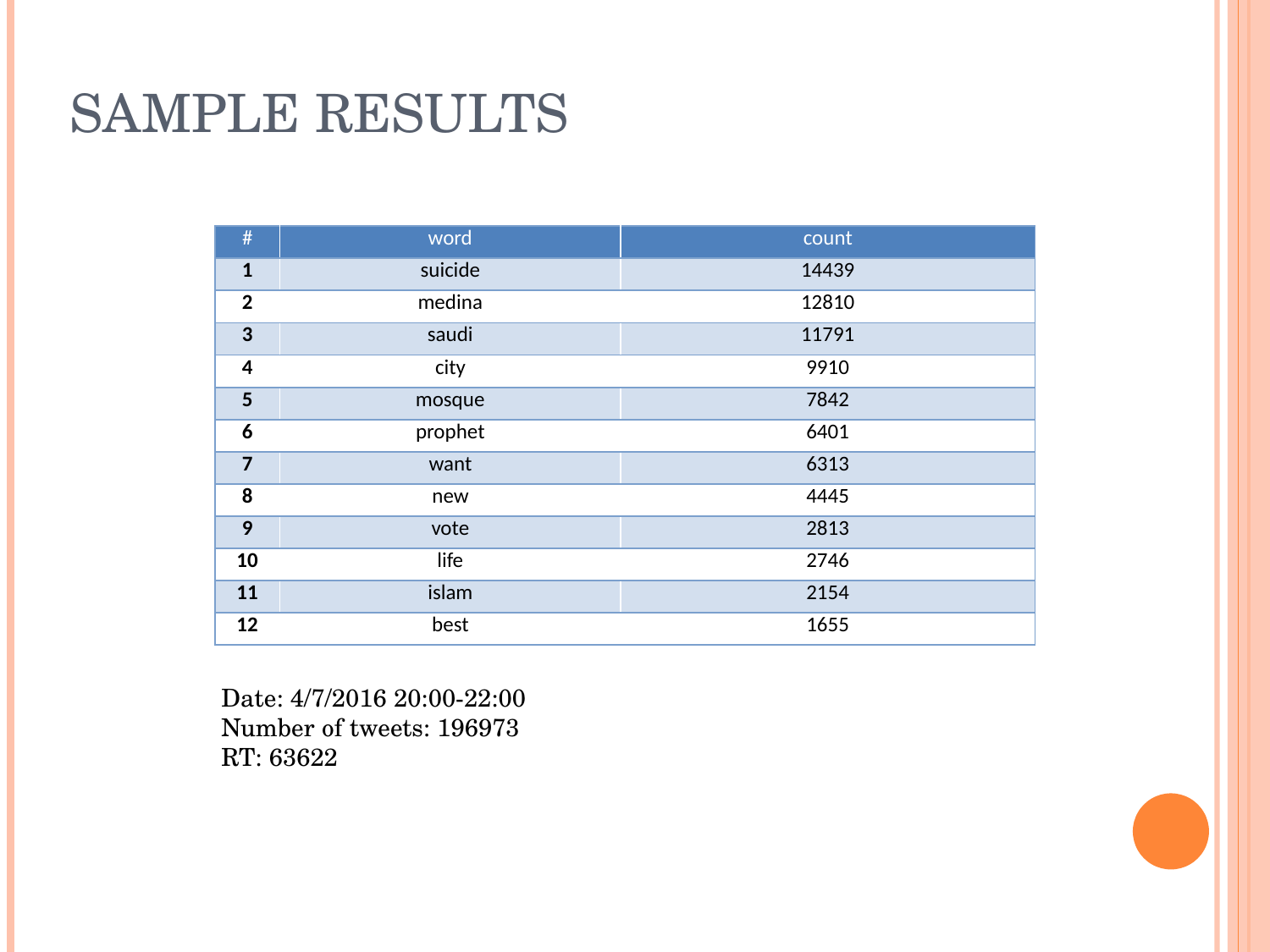

# Sample Results
| # | word | count |
| --- | --- | --- |
| 1 | suicide | 14439 |
| 2 | medina | 12810 |
| 3 | saudi | 11791 |
| 4 | city | 9910 |
| 5 | mosque | 7842 |
| 6 | prophet | 6401 |
| 7 | want | 6313 |
| 8 | new | 4445 |
| 9 | vote | 2813 |
| 10 | life | 2746 |
| 11 | islam | 2154 |
| 12 | best | 1655 |
Date: 4/7/2016 20:00-22:00
Number of tweets: 196973
RT: 63622
30